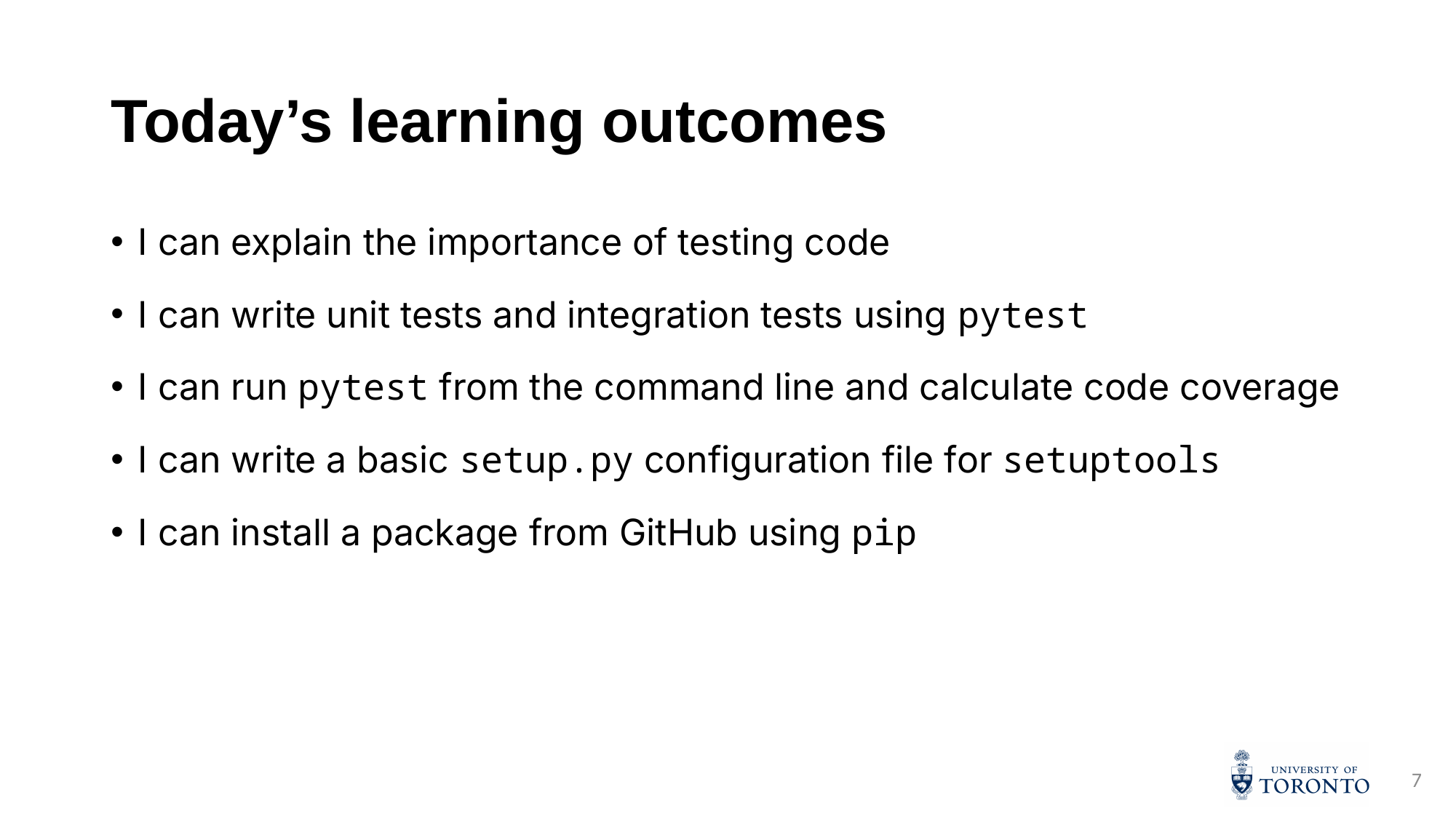

# Today’s learning outcomes

I can explain the importance of testing code
I can write unit tests and integration tests using pytest
I can run pytest from the command line and calculate code coverage
I can write a basic setup.py configuration file for setuptools
I can install a package from GitHub using pip

7